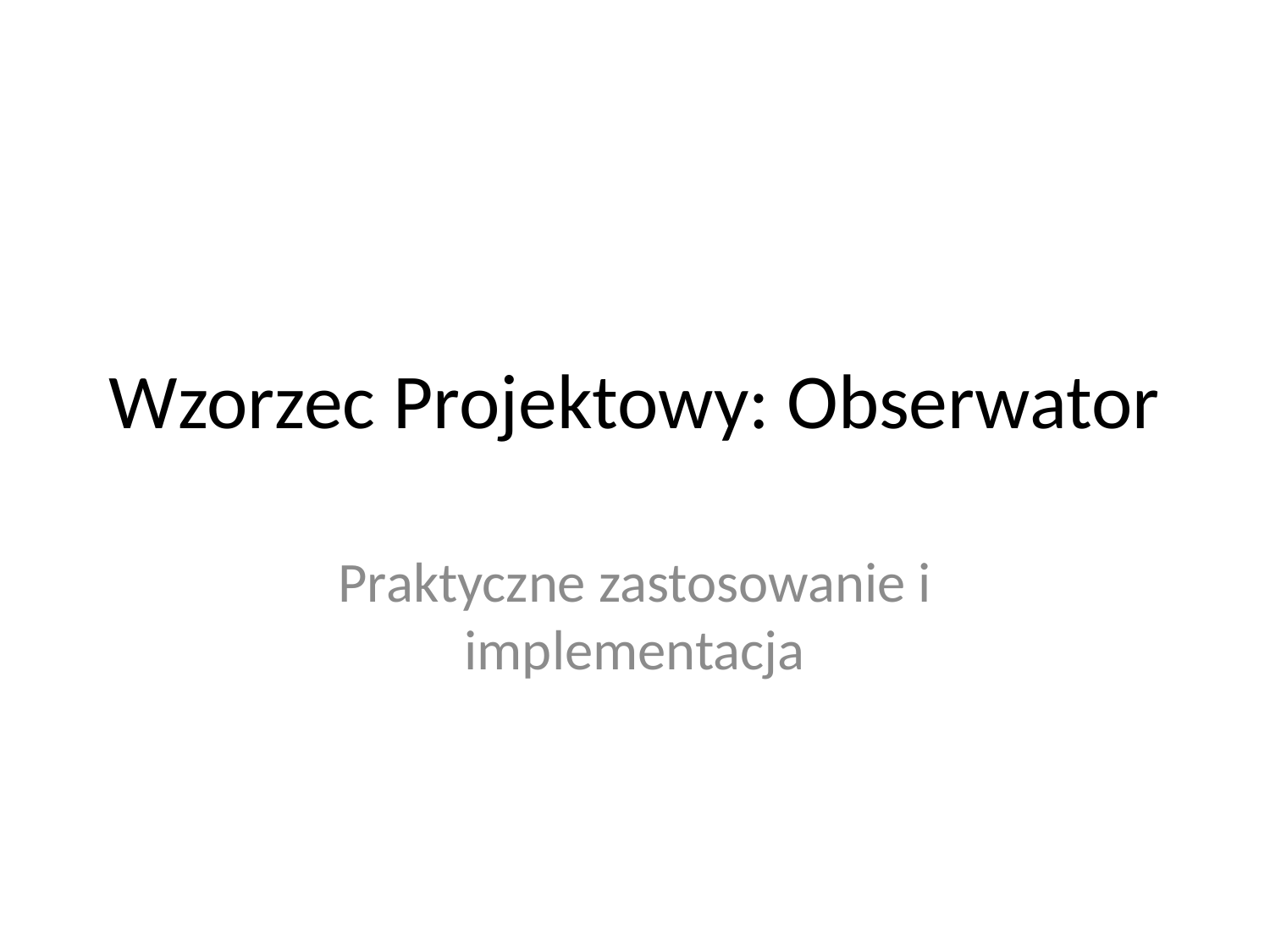

# Wzorzec Projektowy: Obserwator
Praktyczne zastosowanie i implementacja